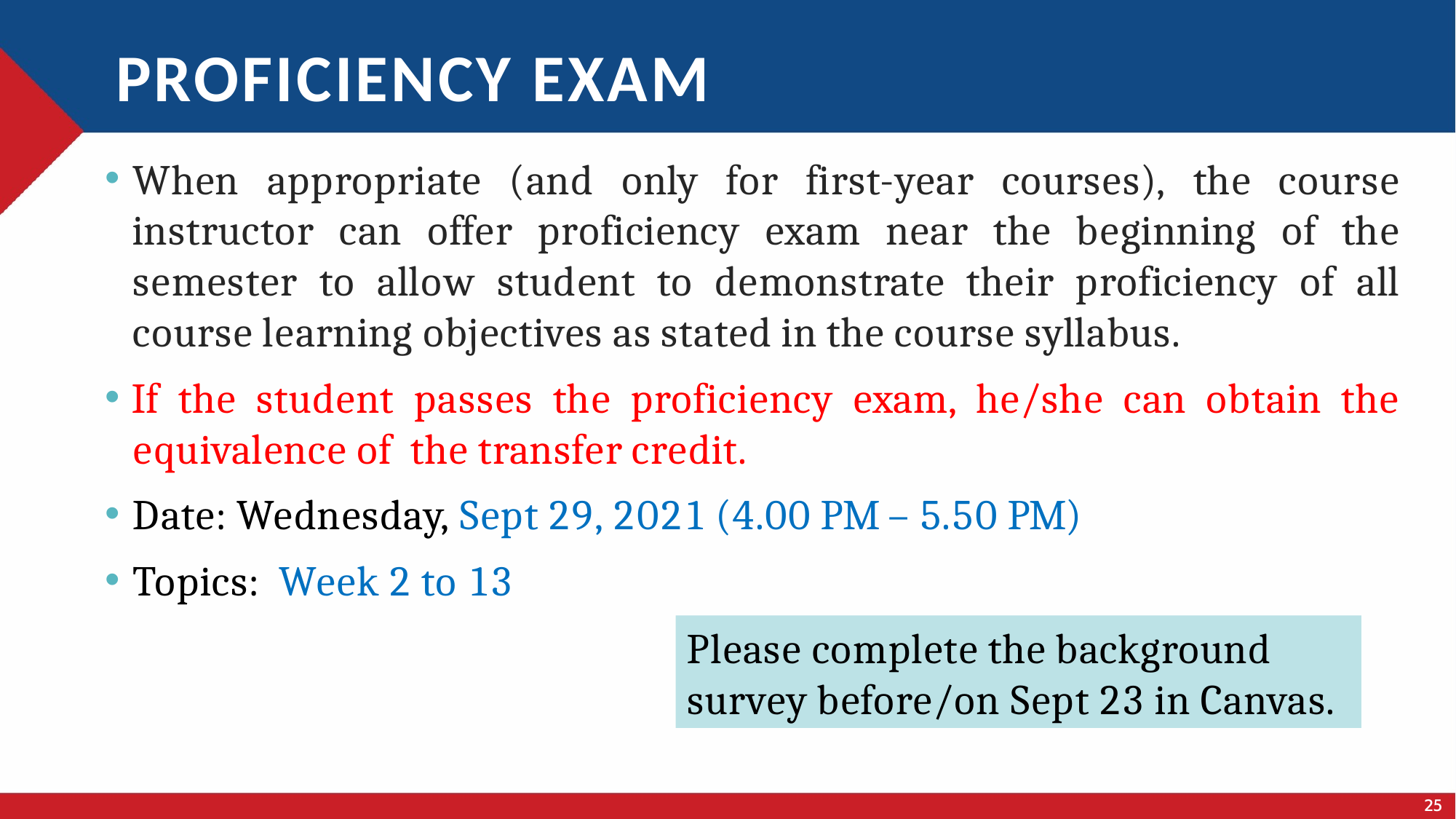

# Proficiency exam
When appropriate (and only for first-year courses), the course instructor can offer proficiency exam near the beginning of the semester to allow student to demonstrate their proficiency of all course learning objectives as stated in the course syllabus.
If the student passes the proficiency exam, he/she can obtain the equivalence of  the transfer credit.
Date: Wednesday, Sept 29, 2021 (4.00 PM – 5.50 PM)
Topics:  Week 2 to 13
Please complete the background survey before/on Sept 23 in Canvas.
25